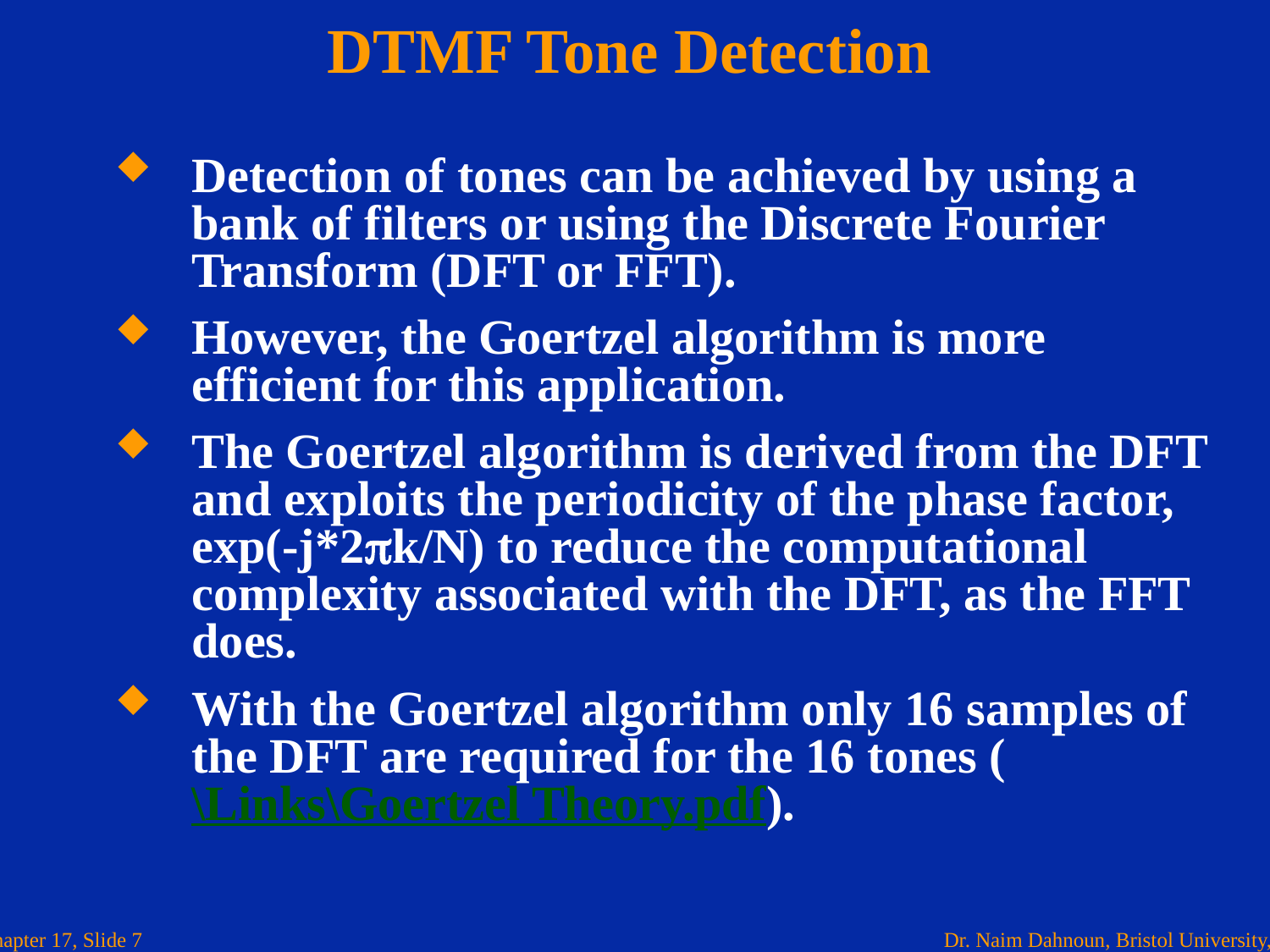

# DTMF Tone Detection
Detection of tones can be achieved by using a bank of filters or using the Discrete Fourier Transform (DFT or FFT).
However, the Goertzel algorithm is more efficient for this application.
The Goertzel algorithm is derived from the DFT and exploits the periodicity of the phase factor, exp(-j*2πk/N) to reduce the computational complexity associated with the DFT, as the FFT does.
With the Goertzel algorithm only 16 samples of the DFT are required for the 16 tones (\Links\Goertzel Theory.pdf).